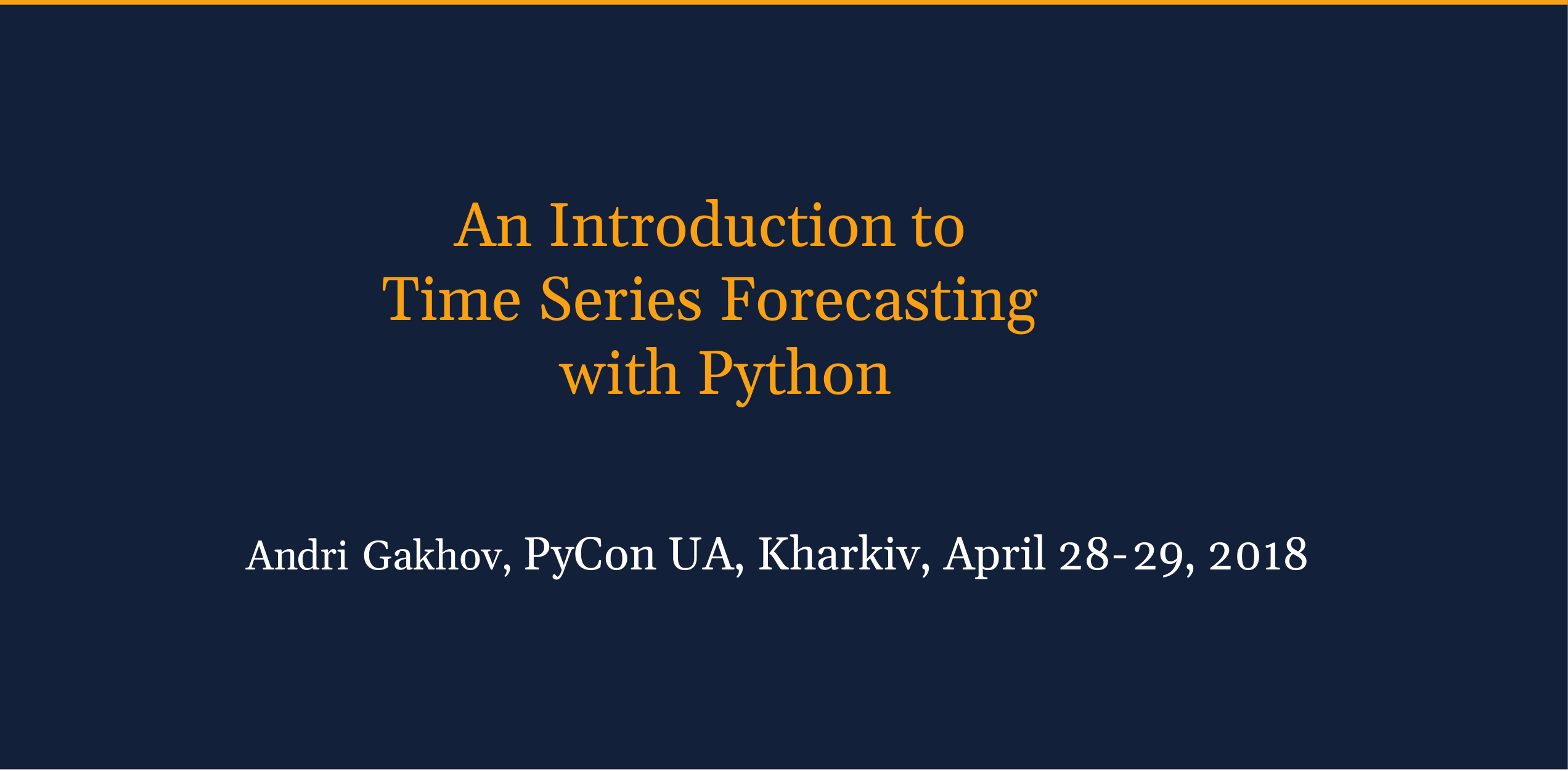

# An Introduction to Time Series Forecasting with Python
Andri Gakhov, PyCon UA, Kharkiv, April 28-29, 2018